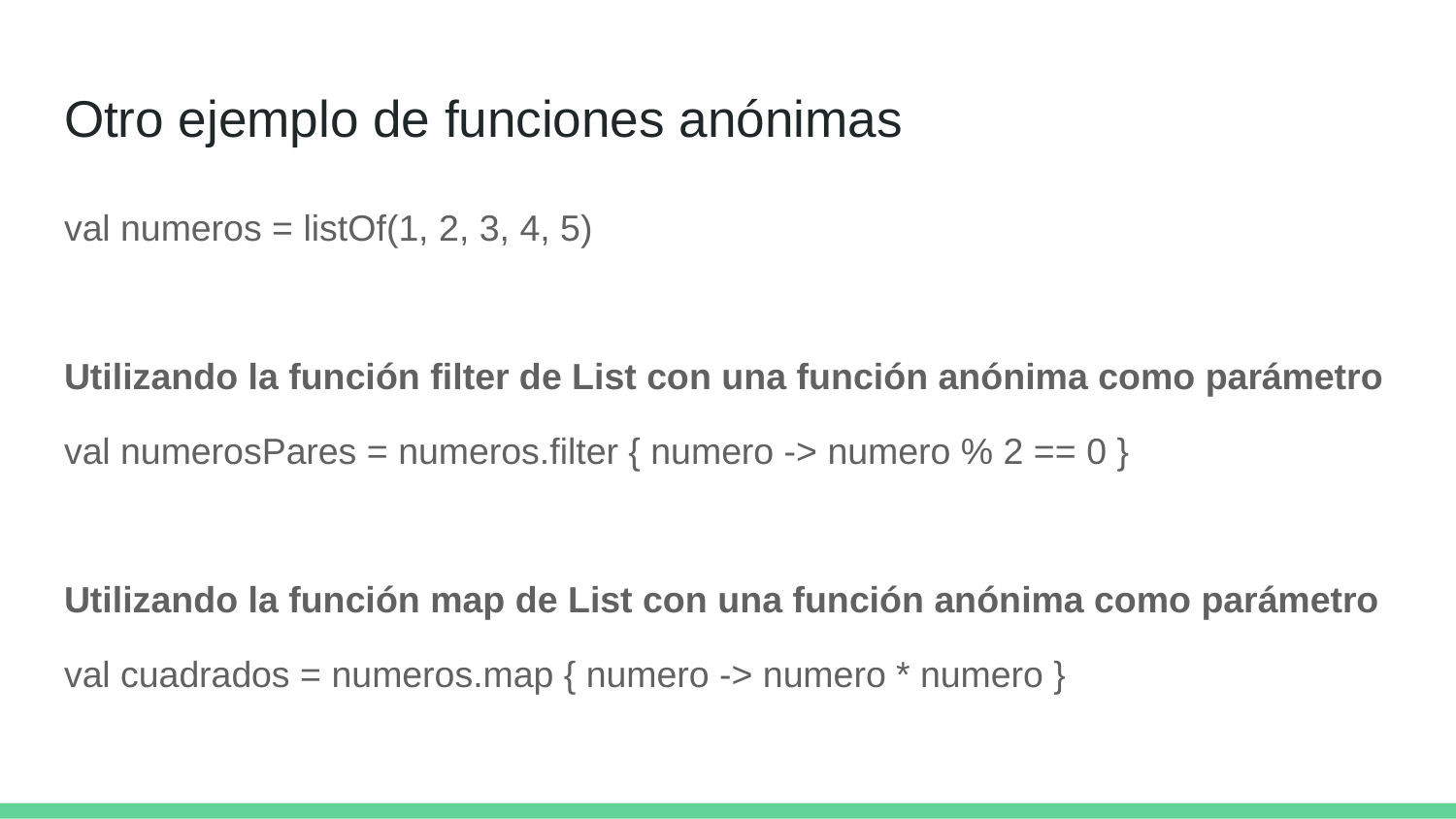

# Otro ejemplo de funciones anónimas
val numeros = listOf(1, 2, 3, 4, 5)

Utilizando la función filter de List con una función anónima como parámetro
val numerosPares = numeros.filter { numero -> numero % 2 == 0 }

Utilizando la función map de List con una función anónima como parámetro
val cuadrados = numeros.map { numero -> numero * numero }